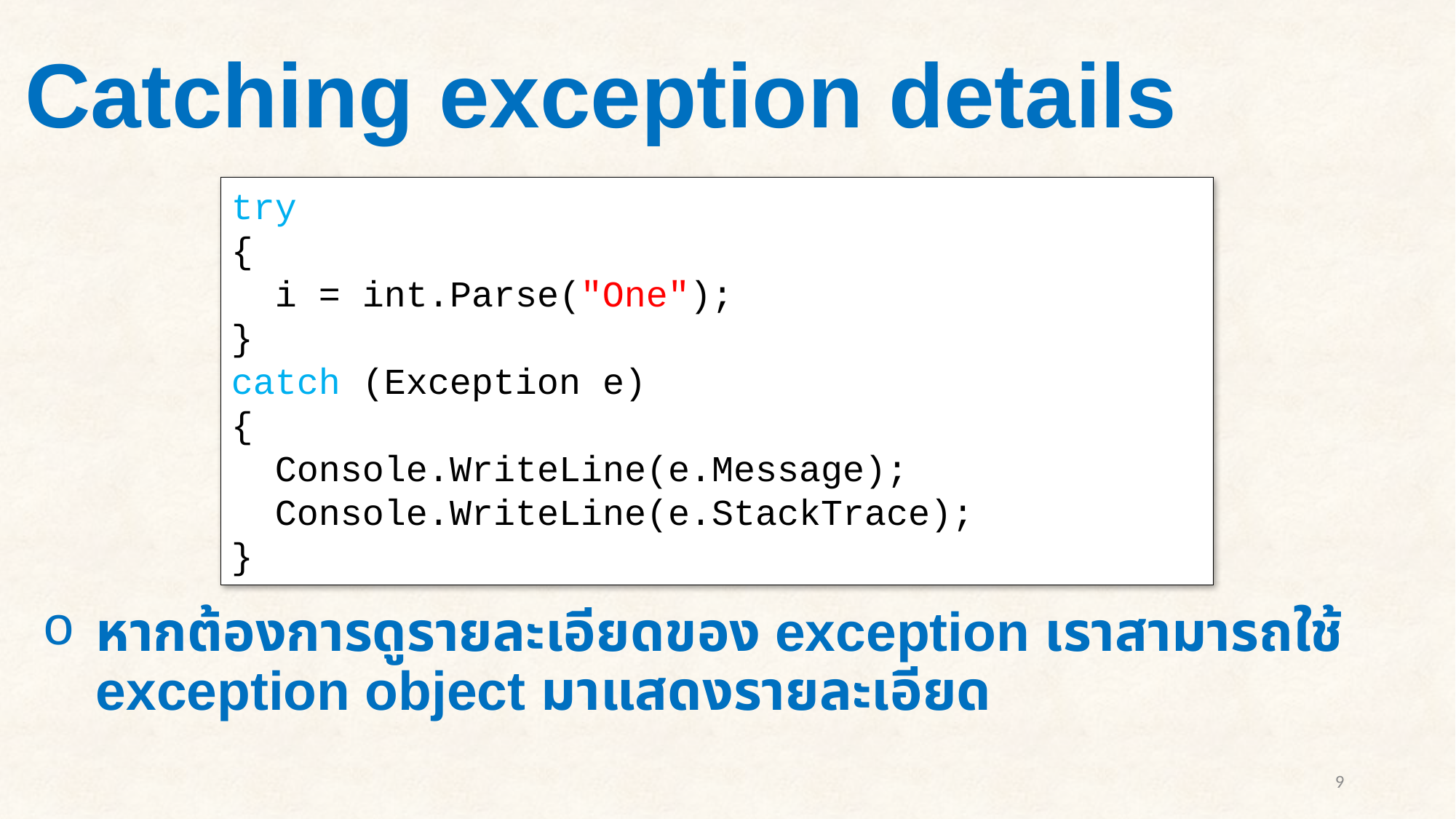

# Catching exception details
try
{
  i = int.Parse("One");
}
catch (Exception e)
{
  Console.WriteLine(e.Message);
  Console.WriteLine(e.StackTrace);
}
หากต้องการดูรายละเอียดของ exception เราสามารถใช้ exception object มาแสดงรายละเอียด
9